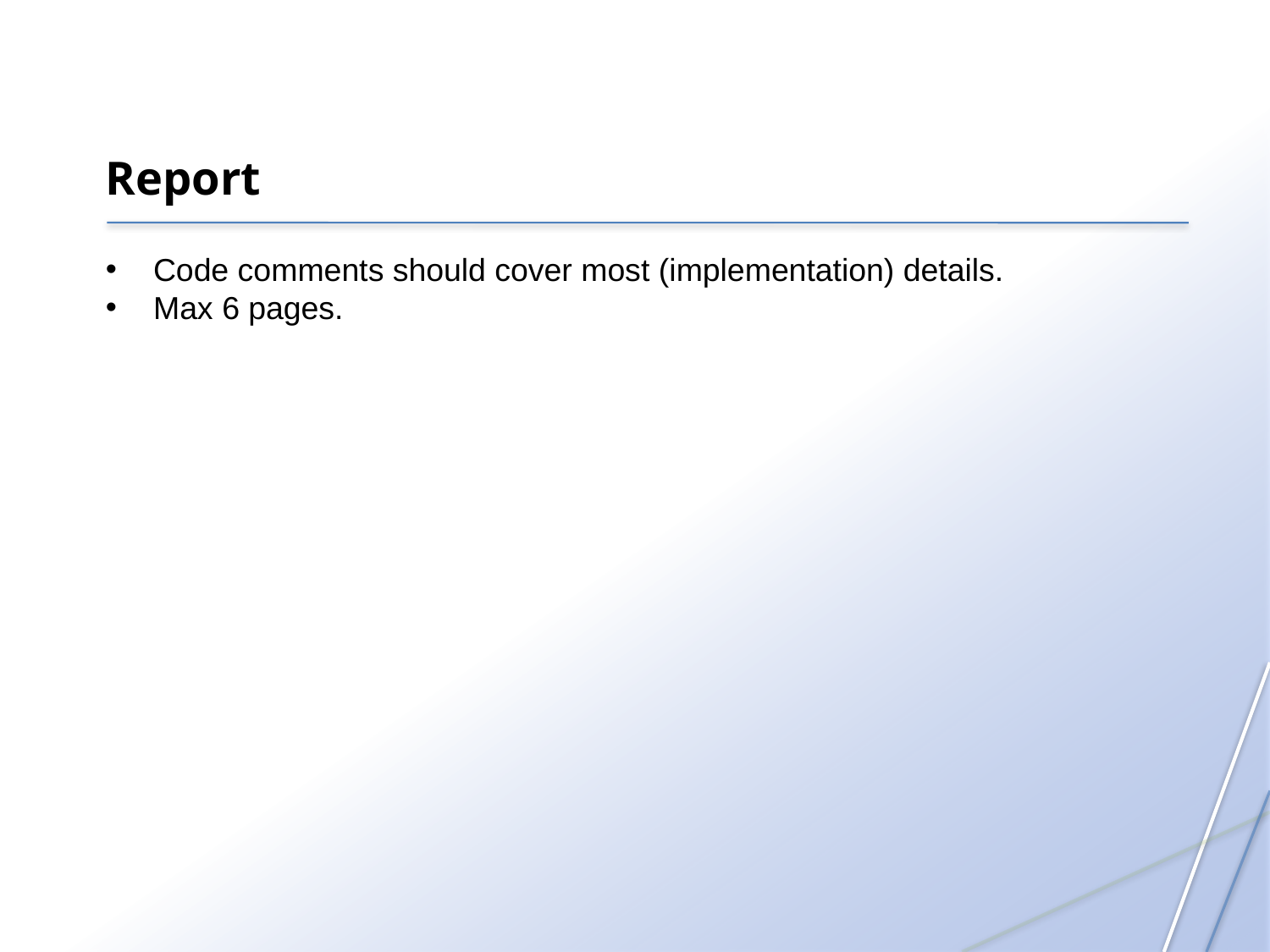

Report
Code comments should cover most (implementation) details.
Max 6 pages.